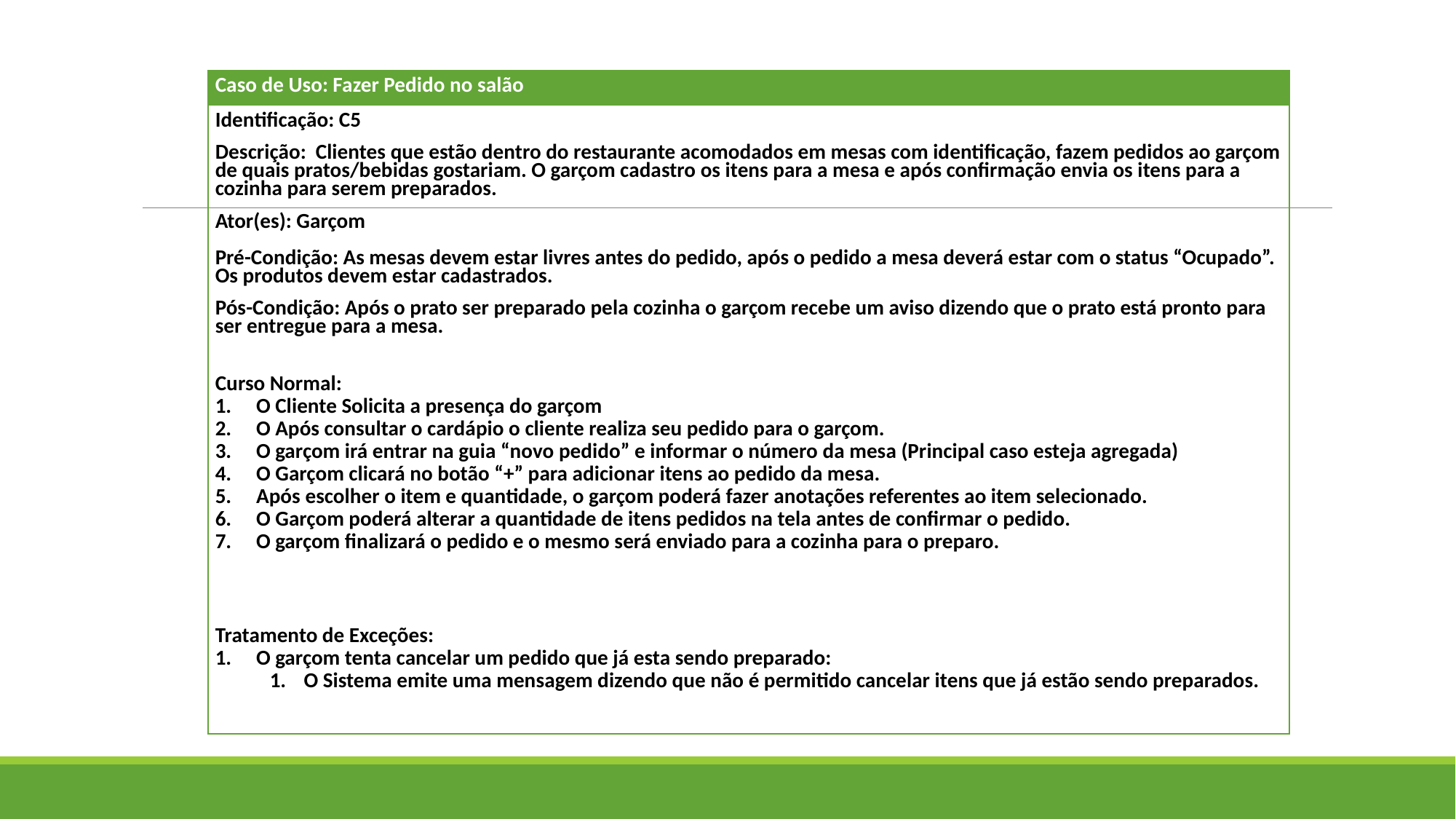

| Caso de Uso: Fazer Pedido no salão |
| --- |
| Identificação: C5 |
| Descrição: Clientes que estão dentro do restaurante acomodados em mesas com identificação, fazem pedidos ao garçom de quais pratos/bebidas gostariam. O garçom cadastro os itens para a mesa e após confirmação envia os itens para a cozinha para serem preparados. |
| Ator(es): Garçom |
| Pré-Condição: As mesas devem estar livres antes do pedido, após o pedido a mesa deverá estar com o status “Ocupado”. Os produtos devem estar cadastrados. |
| Pós-Condição: Após o prato ser preparado pela cozinha o garçom recebe um aviso dizendo que o prato está pronto para ser entregue para a mesa. |
| Curso Normal: O Cliente Solicita a presença do garçom O Após consultar o cardápio o cliente realiza seu pedido para o garçom. O garçom irá entrar na guia “novo pedido” e informar o número da mesa (Principal caso esteja agregada) O Garçom clicará no botão “+” para adicionar itens ao pedido da mesa. Após escolher o item e quantidade, o garçom poderá fazer anotações referentes ao item selecionado. O Garçom poderá alterar a quantidade de itens pedidos na tela antes de confirmar o pedido. O garçom finalizará o pedido e o mesmo será enviado para a cozinha para o preparo. |
| Tratamento de Exceções: O garçom tenta cancelar um pedido que já esta sendo preparado: O Sistema emite uma mensagem dizendo que não é permitido cancelar itens que já estão sendo preparados. |